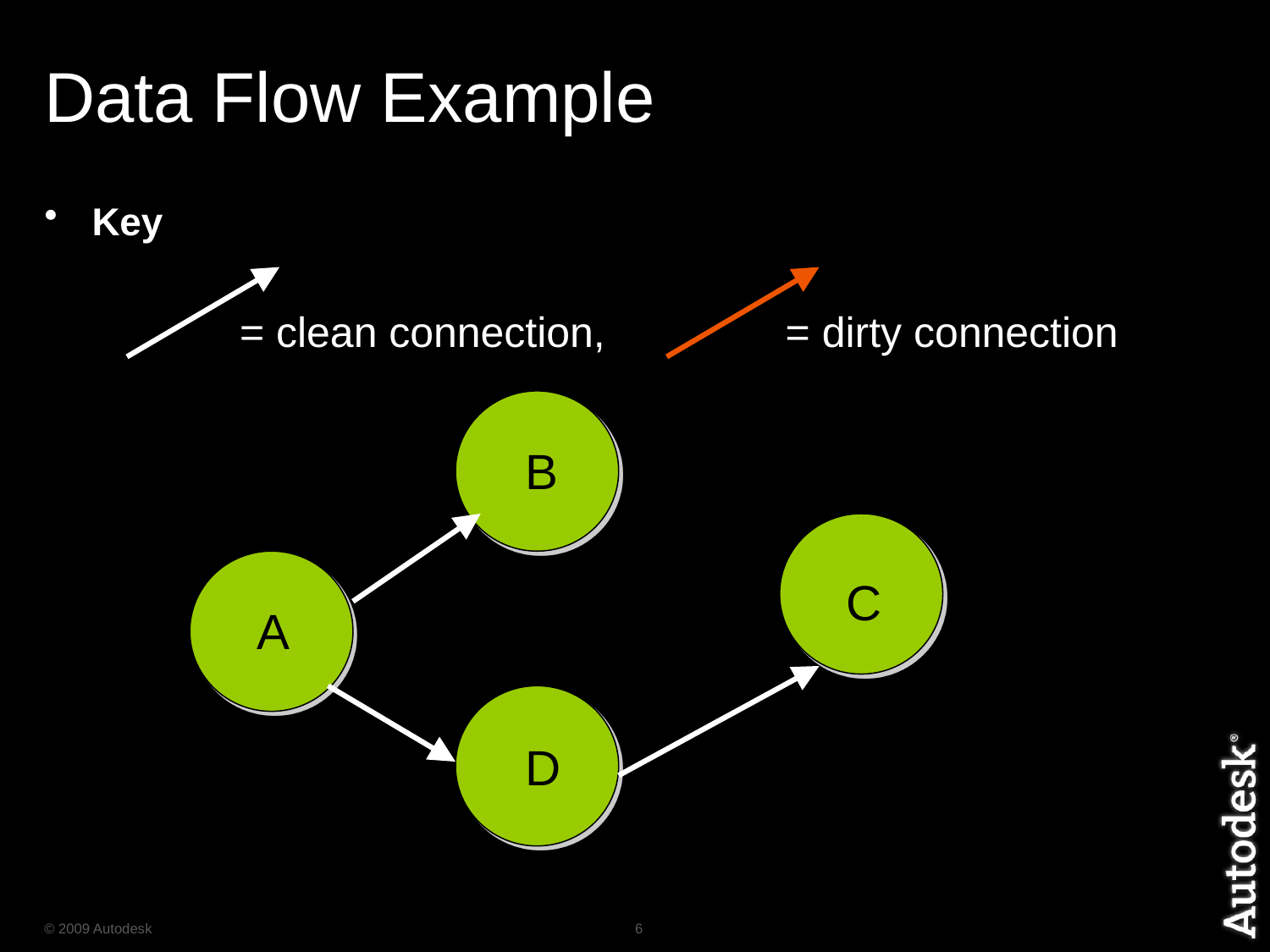

# Data Flow Example
Key

= clean connection,
= dirty connection

B

C
A

D